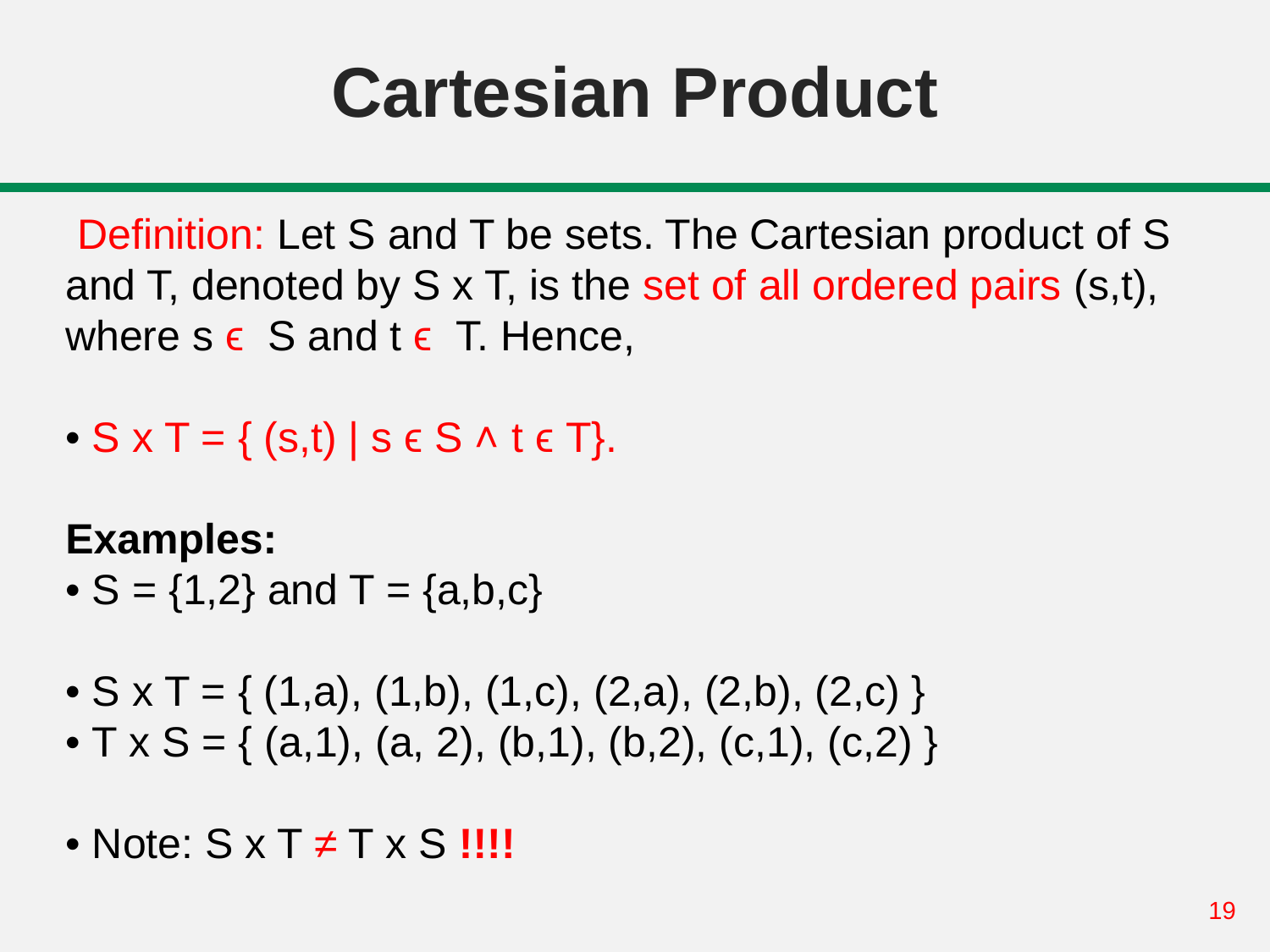

# Cartesian Product
 Definition: Let S and T be sets. The Cartesian product of S and T, denoted by S x T, is the set of all ordered pairs (s,t), where s ϵ  S and t ϵ  T. Hence,

• S x T = { (s,t) | s ϵ S ˄ t ϵ T}.

Examples:
• S = {1,2} and T = {a,b,c}

• S x T = { (1,a), (1,b), (1,c), (2,a), (2,b), (2,c) }
• T x S = { (a,1), (a, 2), (b,1), (b,2), (c,1), (c,2) }

• Note: S x T ≠ T x S !!!!